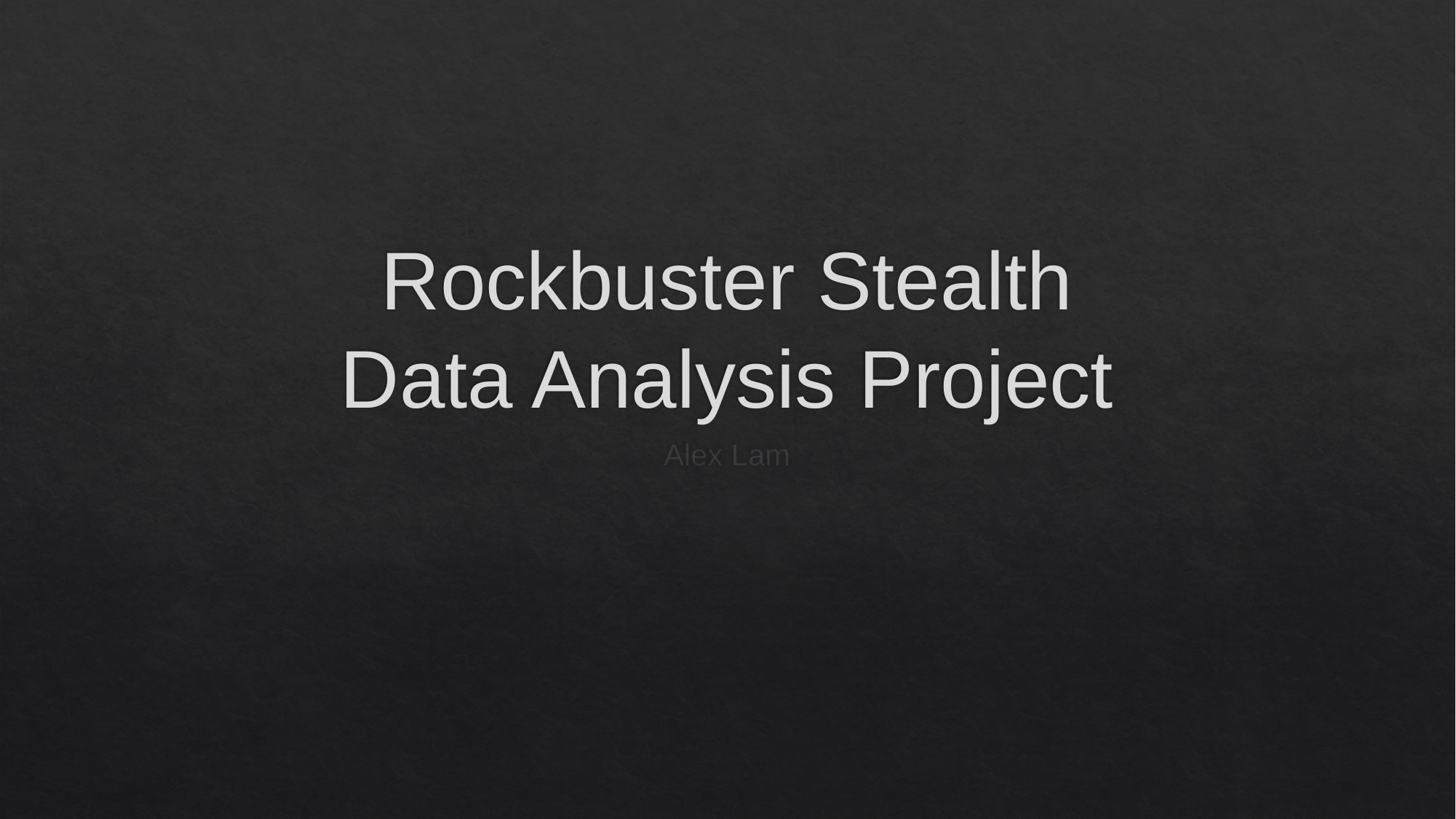

# Rockbuster Stealth Data Analysis Project
Alex Lam